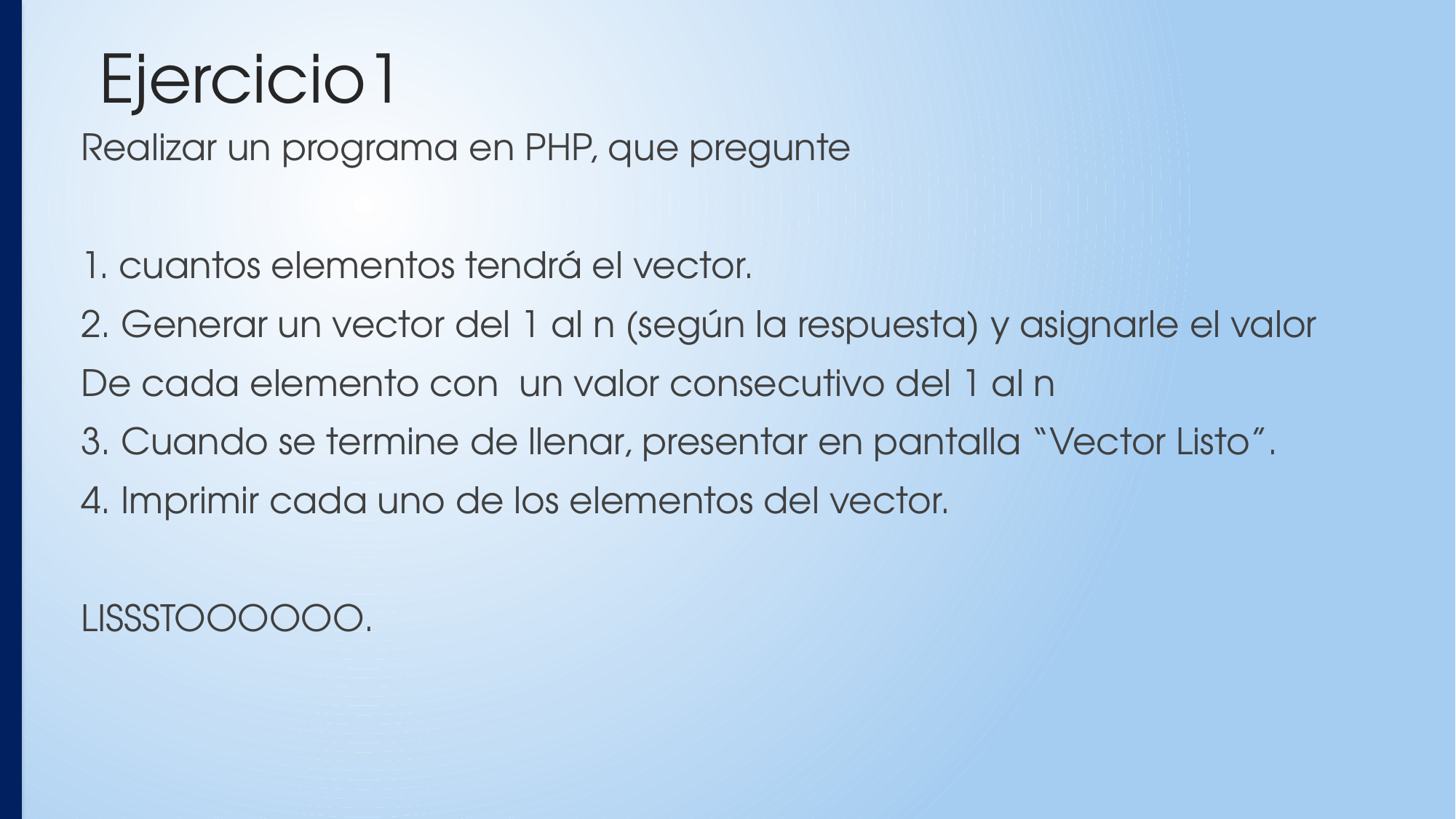

Ejercicio1
Realizar un programa en PHP, que pregunte

1. cuantos elementos tendrá el vector.
2. Generar un vector del 1 al n (según la respuesta) y asignarle el valor
De cada elemento con  un valor consecutivo del 1 al n
3. Cuando se termine de llenar, presentar en pantalla “Vector Listo”.
4. Imprimir cada uno de los elementos del vector.

LISSSTOOOOOO.